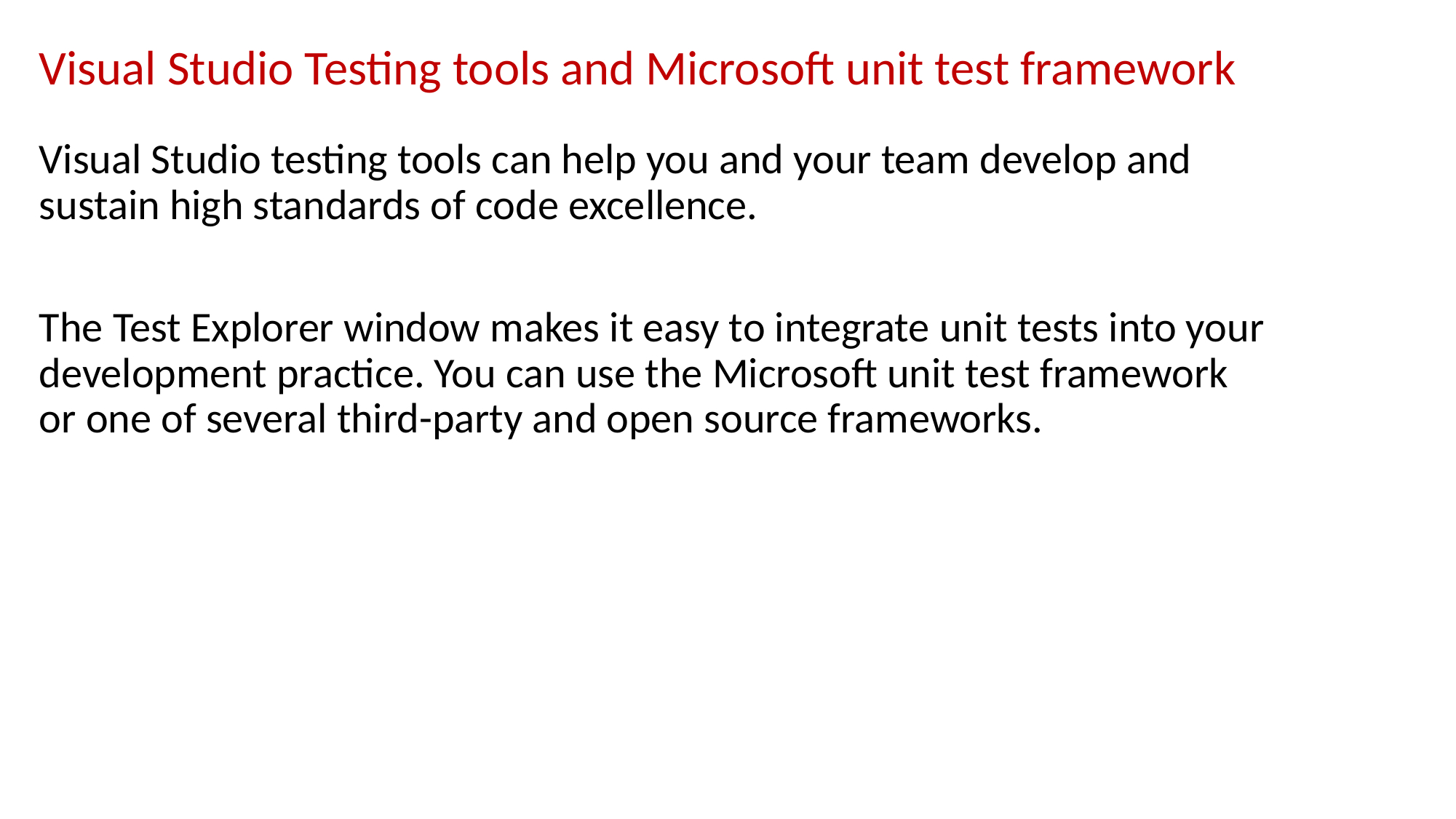

# Visual Studio Testing tools and Microsoft unit test framework
Visual Studio testing tools can help you and your team develop and sustain high standards of code excellence.

The Test Explorer window makes it easy to integrate unit tests into your development practice. You can use the Microsoft unit test framework or one of several third-party and open source frameworks.